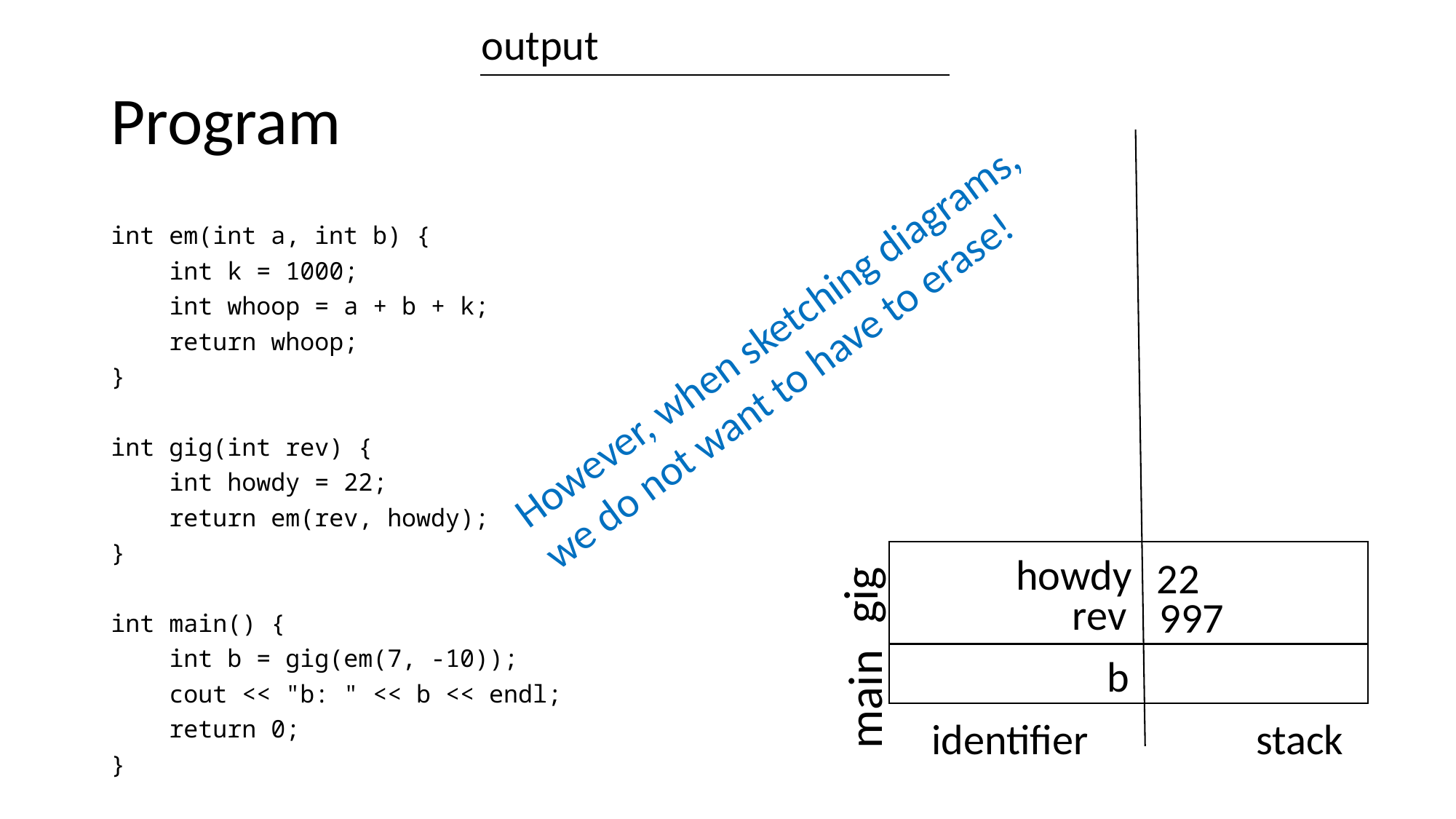

output
# Program
int em(int a, int b) {
    int k = 1000;
    int whoop = a + b + k;
    return whoop;
}

int gig(int rev) {
    int howdy = 22;
    return em(rev, howdy);
}

int main() {
    int b = gig(em(7, -10));
    cout << "b: " << b << endl;
    return 0;
}
However, when sketching diagrams,
we do not want to have to erase!

howdy
22
gig
rev
997

b
main
identifier
stack